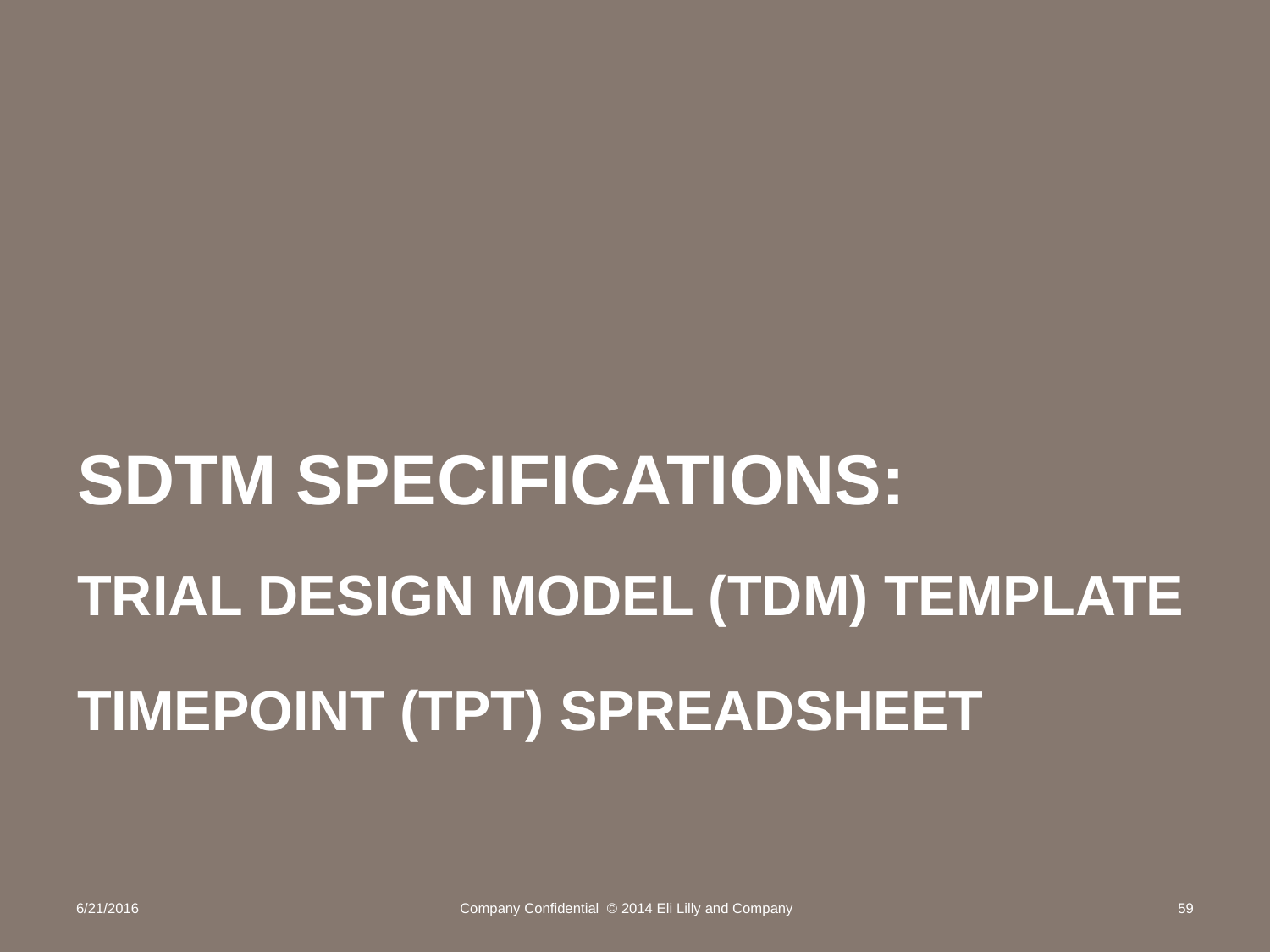

# SDTM Specifications: trial design MODEL (TDM) template timepoint (TPT) spreadsheet
6/21/2016
Company Confidential  © 2014 Eli Lilly and Company
59